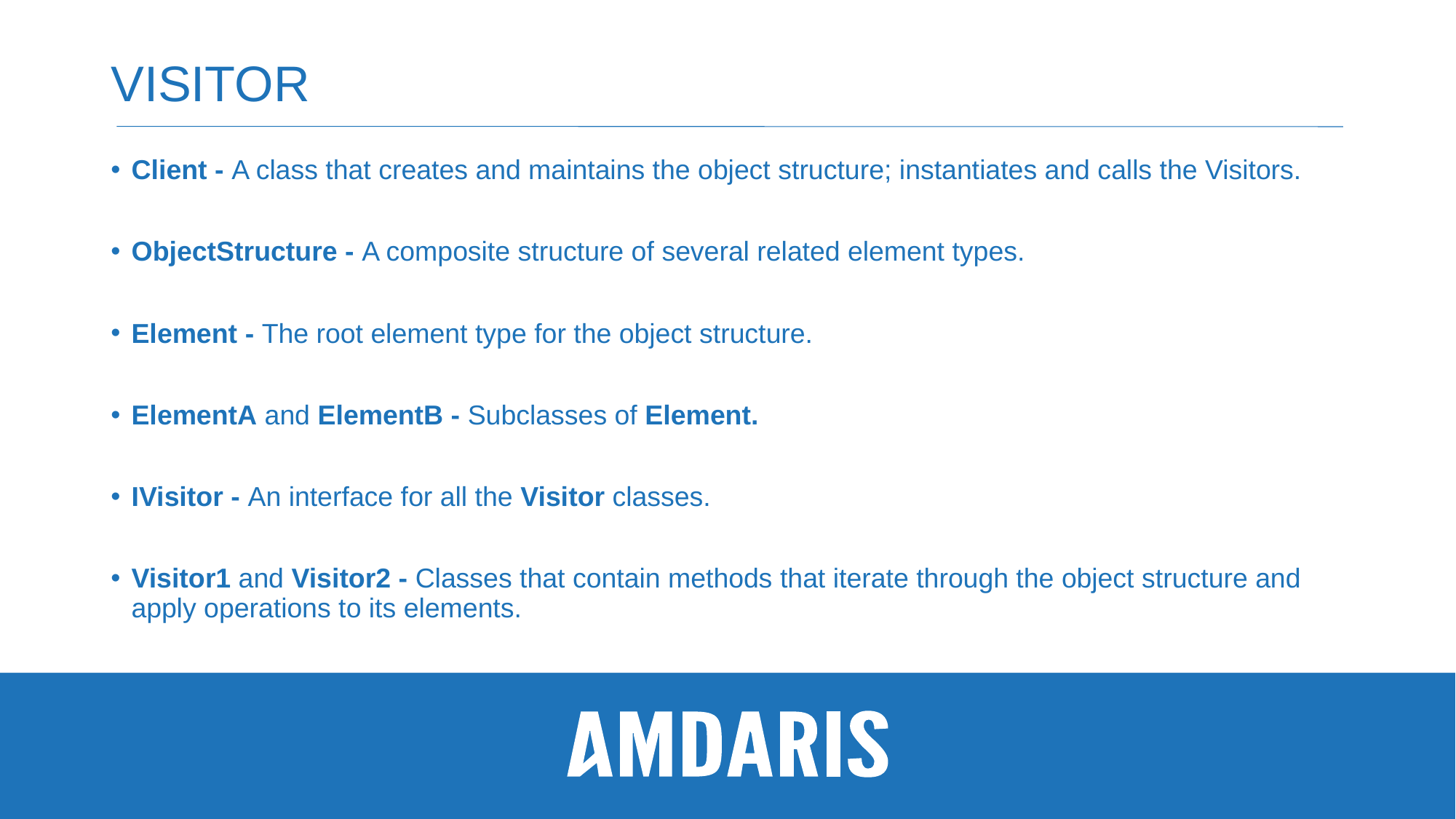

# visitor
Client - A class that creates and maintains the object structure; instantiates and calls the Visitors.

ObjectStructure - A composite structure of several related element types.

Element - The root element type for the object structure.

ElementA and ElementB - Subclasses of Element.

IVisitor - An interface for all the Visitor classes.

Visitor1 and Visitor2 - Classes that contain methods that iterate through the object structure and apply operations to its elements.